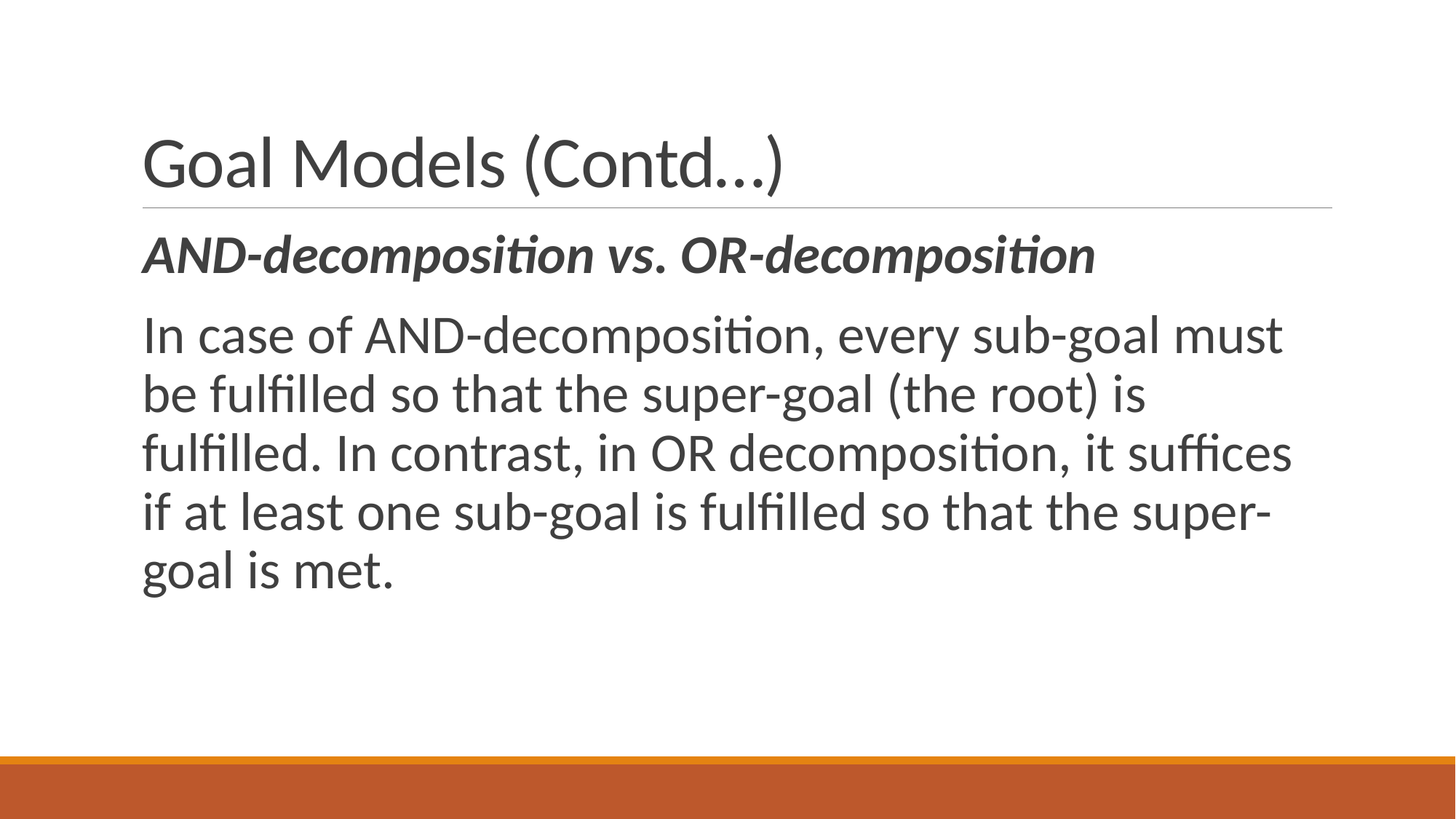

# Goal Models (Contd…)
AND-decomposition vs. OR-decomposition
In case of AND-decomposition, every sub-goal must be fulfilled so that the super-goal (the root) is fulfilled. In contrast, in OR decomposition, it suffices if at least one sub-goal is fulfilled so that the super-goal is met.